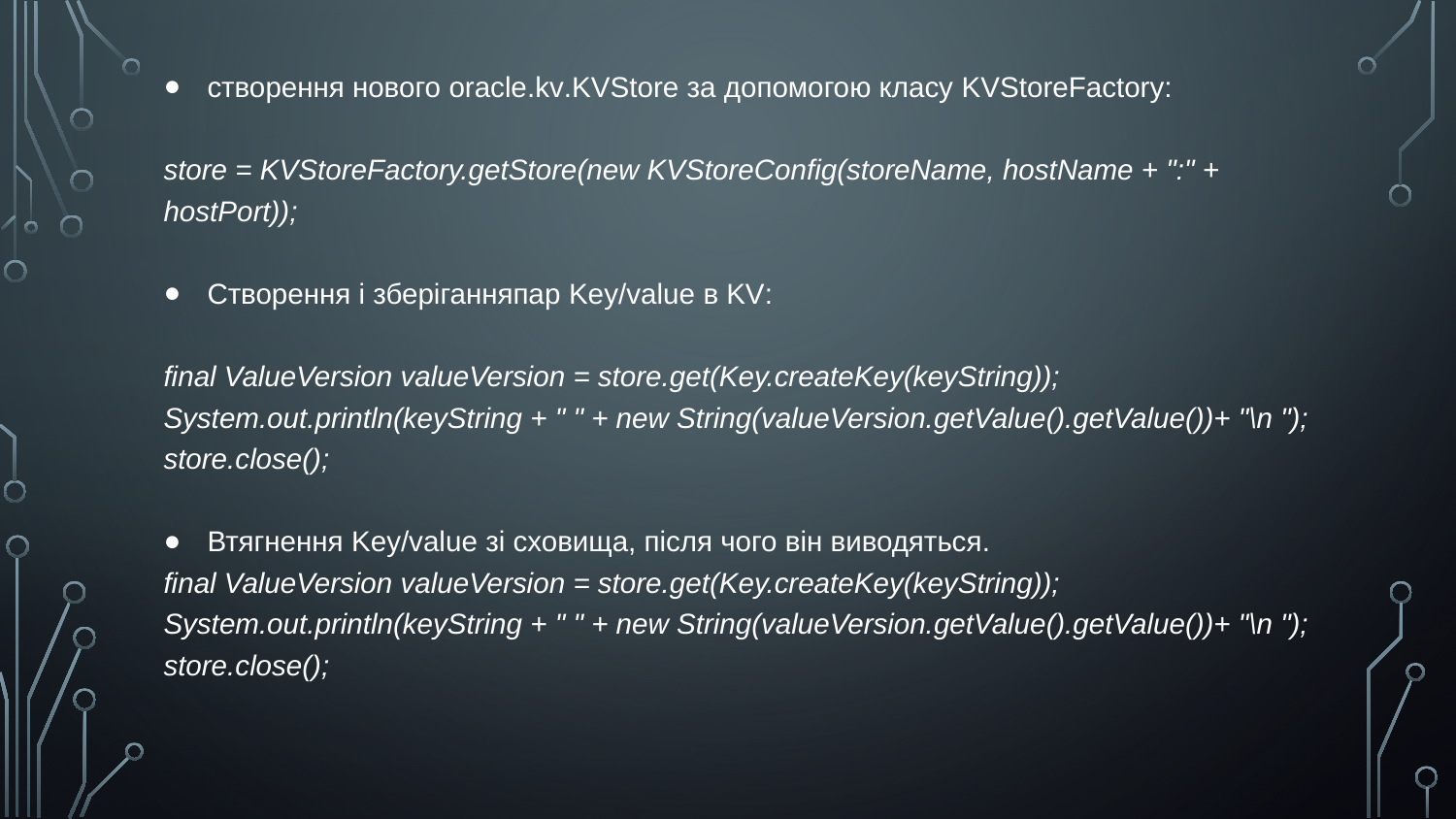

створення нового oracle.kv.KVStore за допомогою класу KVStoreFactory:

store = KVStoreFactory.getStore(new KVStoreConfig(storeName, hostName + ":" + hostPort));

Створення і зберіганняпар Key/value в KV:

final ValueVersion valueVersion = store.get(Key.createKey(keyString));
System.out.println(keyString + " " + new String(valueVersion.getValue().getValue())+ "\n ");
store.close();

Втягнення Key/value зі сховища, після чого він виводяться.
final ValueVersion valueVersion = store.get(Key.createKey(keyString));
System.out.println(keyString + " " + new String(valueVersion.getValue().getValue())+ "\n ");
store.close();